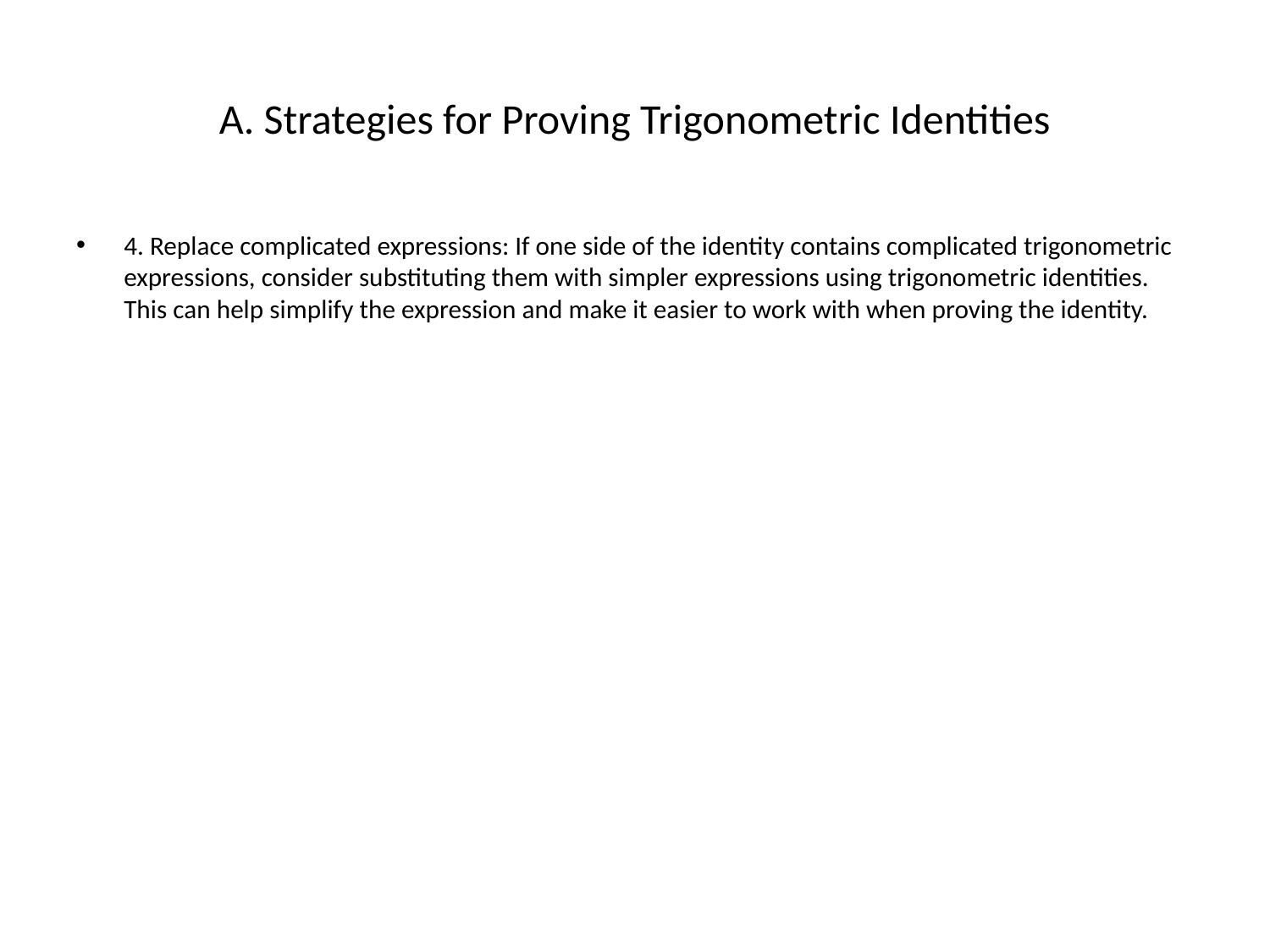

# A. Strategies for Proving Trigonometric Identities
4. Replace complicated expressions: If one side of the identity contains complicated trigonometric expressions, consider substituting them with simpler expressions using trigonometric identities. This can help simplify the expression and make it easier to work with when proving the identity.